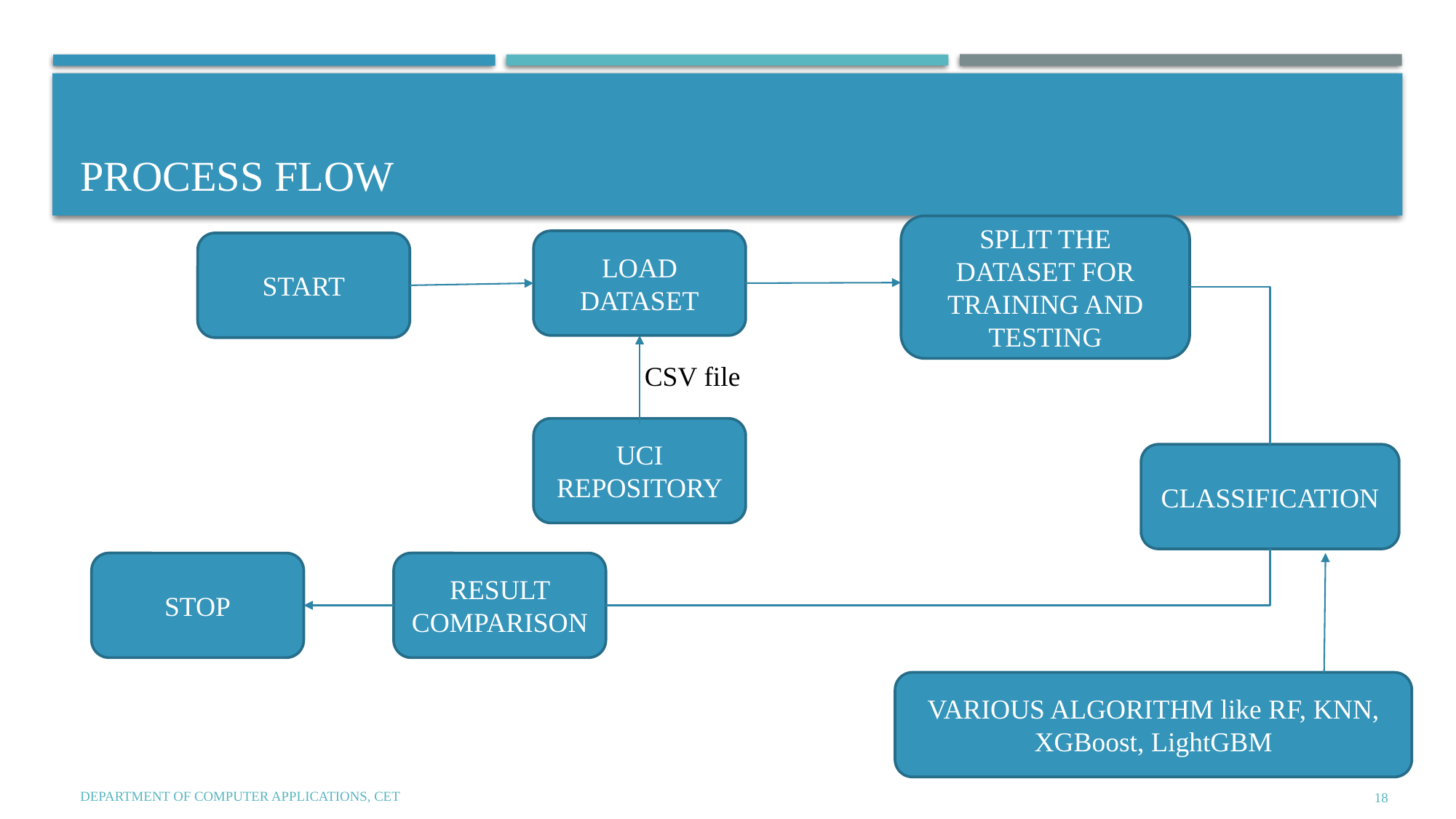

# Process Flow
SPLIT THE DATASET FOR TRAINING AND TESTING
LOAD DATASET
START
CSV file
UCI REPOSITORY
CLASSIFICATION
STOP
RESULT COMPARISON
VARIOUS ALGORITHM like RF, KNN, XGBoost, LightGBM
Department of Computer Applications, CET
18